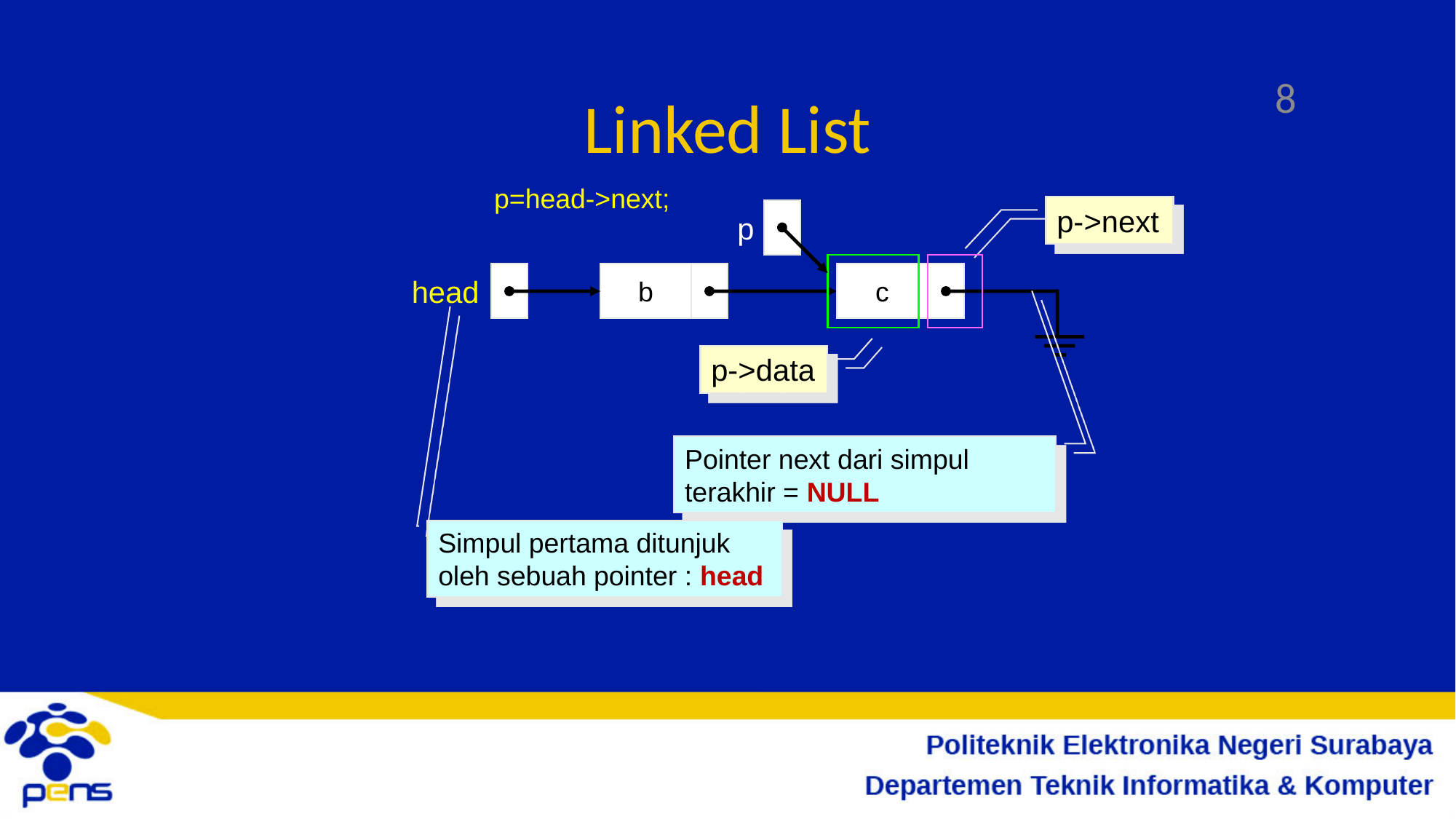

8
# Linked List
p=head->next;
p->next

p

head

b

c

p->data

Pointer next dari simpul terakhir = NULL
Simpul pertama ditunjuk oleh sebuah pointer : head